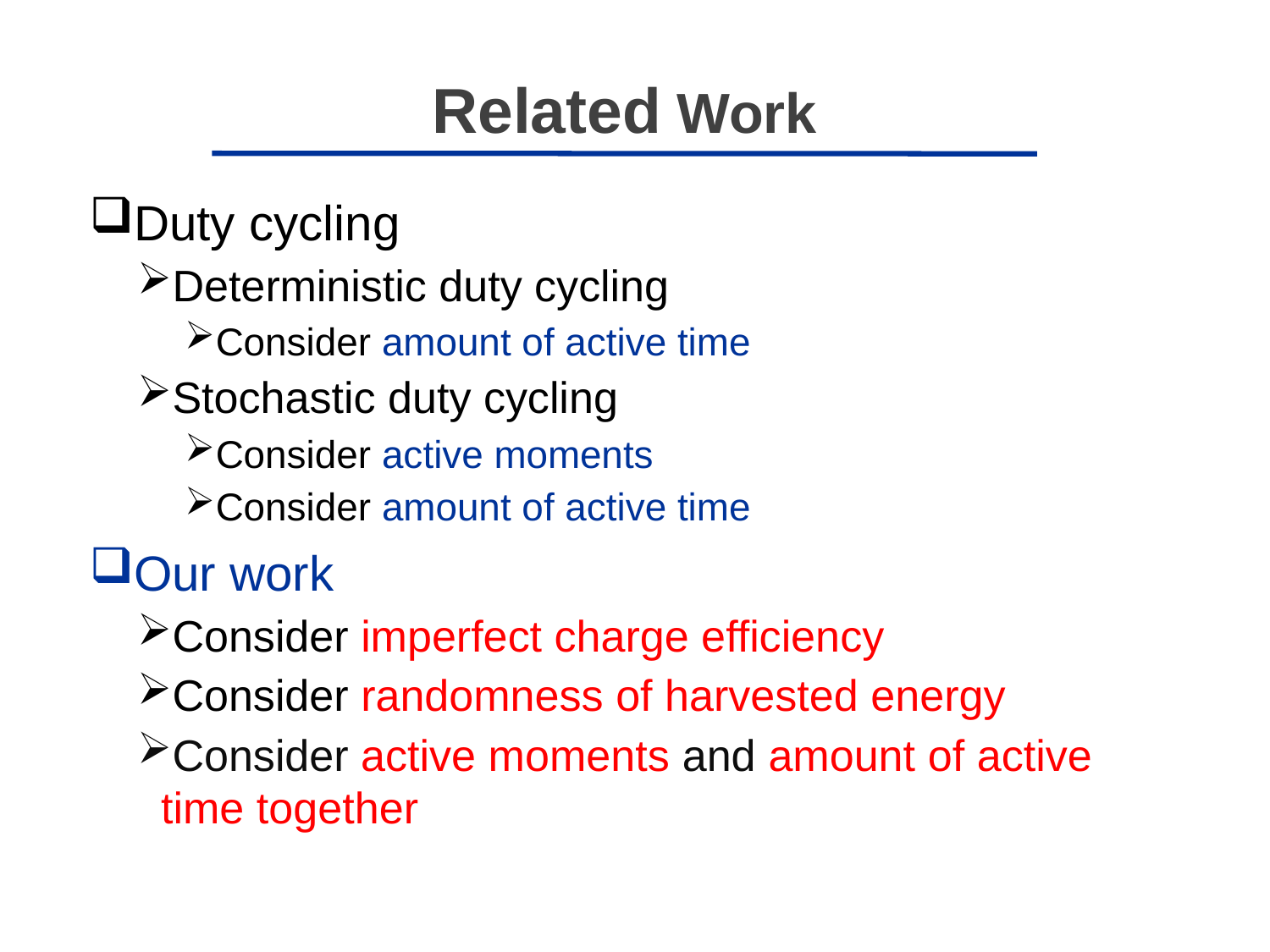

Related Work
Duty cycling
Deterministic duty cycling
Consider amount of active time
Stochastic duty cycling
Consider active moments
Consider amount of active time
Our work
Consider imperfect charge efficiency
Consider randomness of harvested energy
Consider active moments and amount of active time together